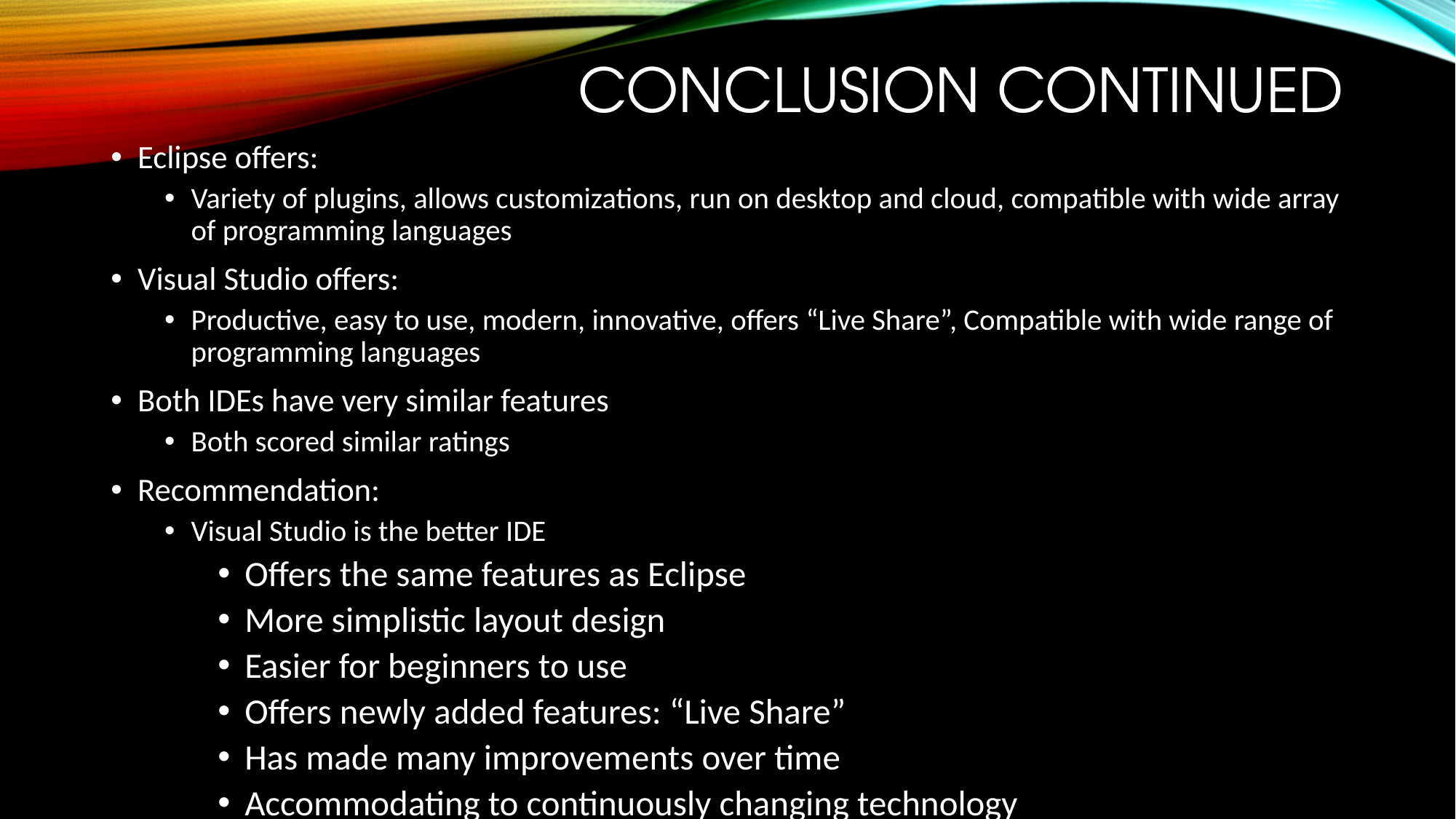

# Conclusion Continued
Eclipse offers:
Variety of plugins, allows customizations, run on desktop and cloud, compatible with wide array of programming languages
Visual Studio offers:
Productive, easy to use, modern, innovative, offers “Live Share”, Compatible with wide range of programming languages
Both IDEs have very similar features
Both scored similar ratings
Recommendation:
Visual Studio is the better IDE
Offers the same features as Eclipse
More simplistic layout design
Easier for beginners to use
Offers newly added features: “Live Share”
Has made many improvements over time
Accommodating to continuously changing technology